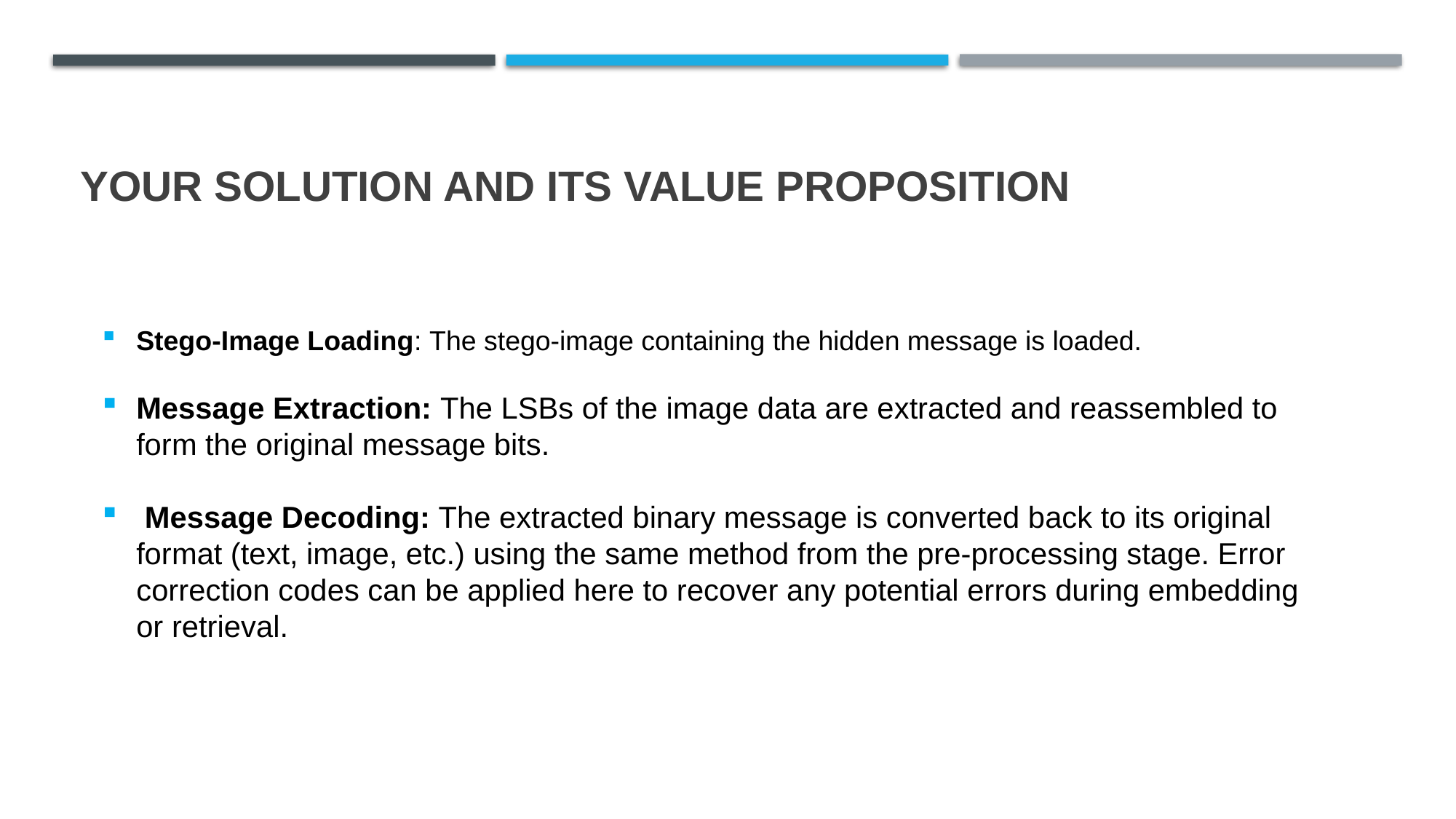

# YOUR SOLUTION AND ITS VALUE PROPOSITION

Stego-Image Loading: The stego-image containing the hidden message is loaded.

Message Extraction: The LSBs of the image data are extracted and reassembled to form the original message bits.

 Message Decoding: The extracted binary message is converted back to its original format (text, image, etc.) using the same method from the pre-processing stage. Error correction codes can be applied here to recover any potential errors during embedding or retrieval.